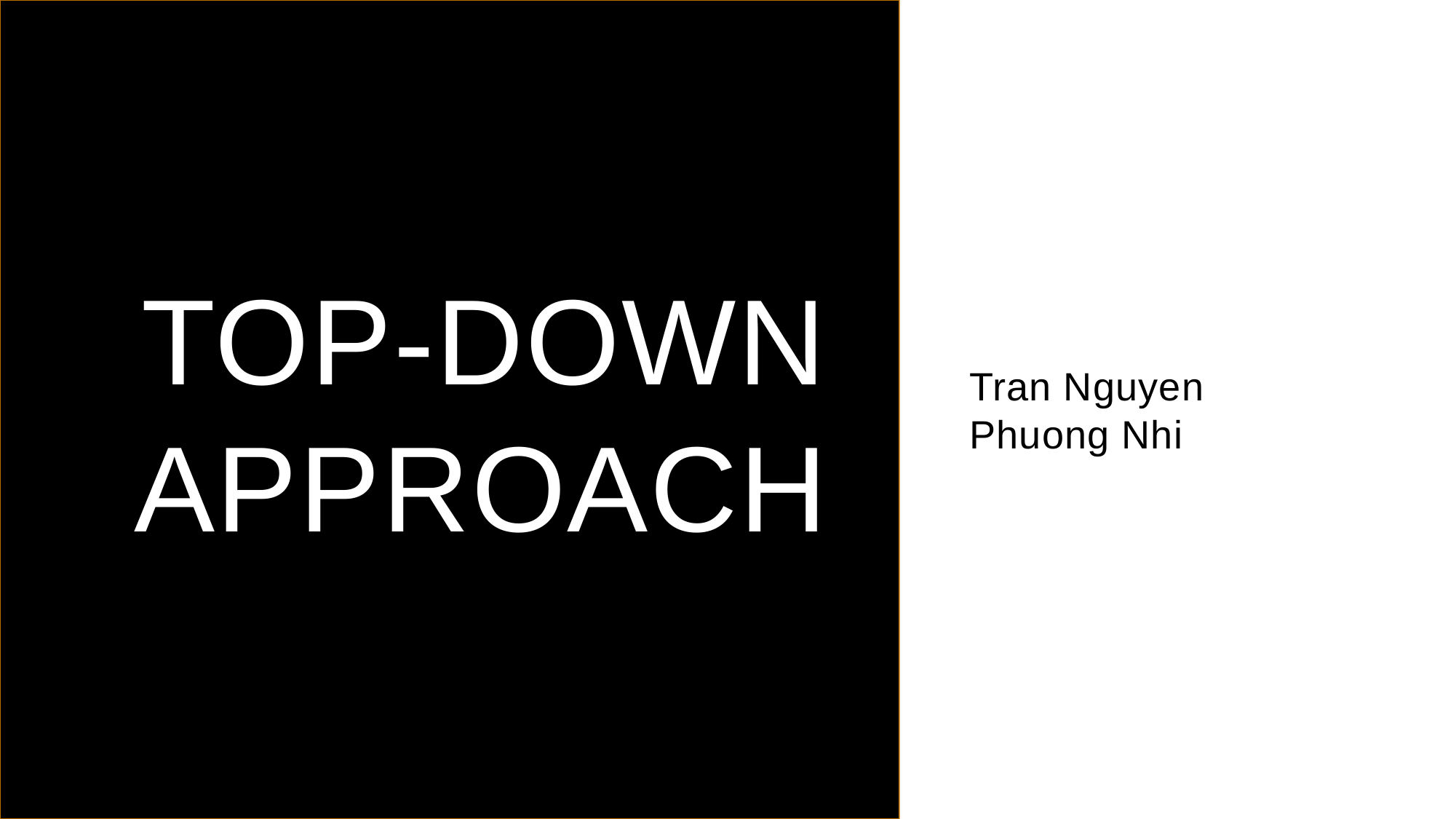

# top-down approach
Tran Nguyen Phuong Nhi